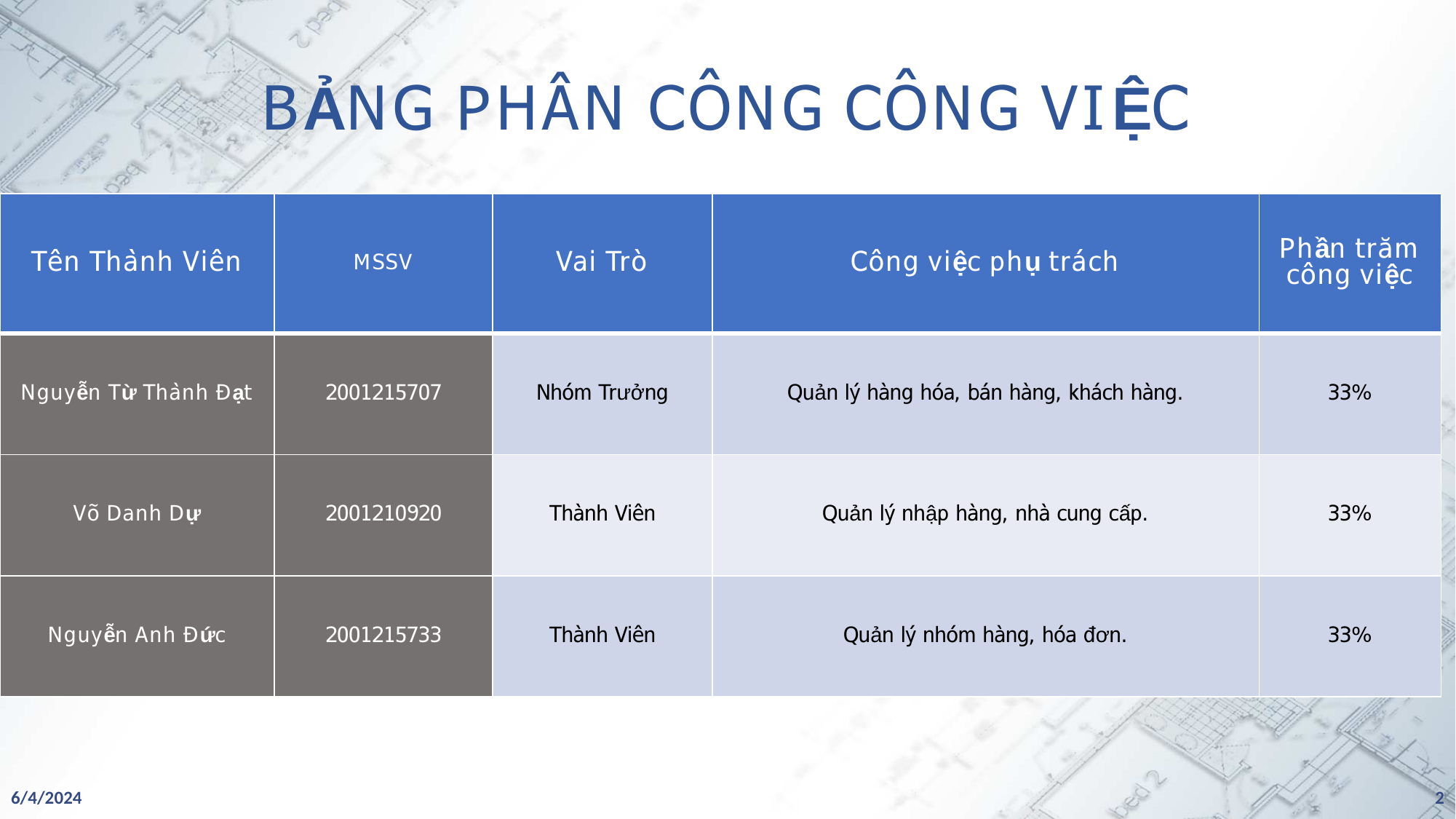

BẢNG PHÂN CÔNG CÔNG VIỆC

| Tên Thành Viên | MSSV | Vai Trò | Công việc phụ trách | Phần trăm công việc |
| --- | --- | --- | --- | --- |
| Nguyễn Từ Thành Đạt | 2001215707 | Nhóm Trưởng | Quản lý hàng hóa, bán hàng, khách hàng. | 33% |
| Võ Danh Dự | 2001210920 | Thành Viên | Quản lý nhập hàng, nhà cung cấp. | 33% |
| Nguyễn Anh Đức | 2001215733 | Thành Viên | Quản lý nhóm hàng, hóa đơn. | 33% |
6/4/2024
2